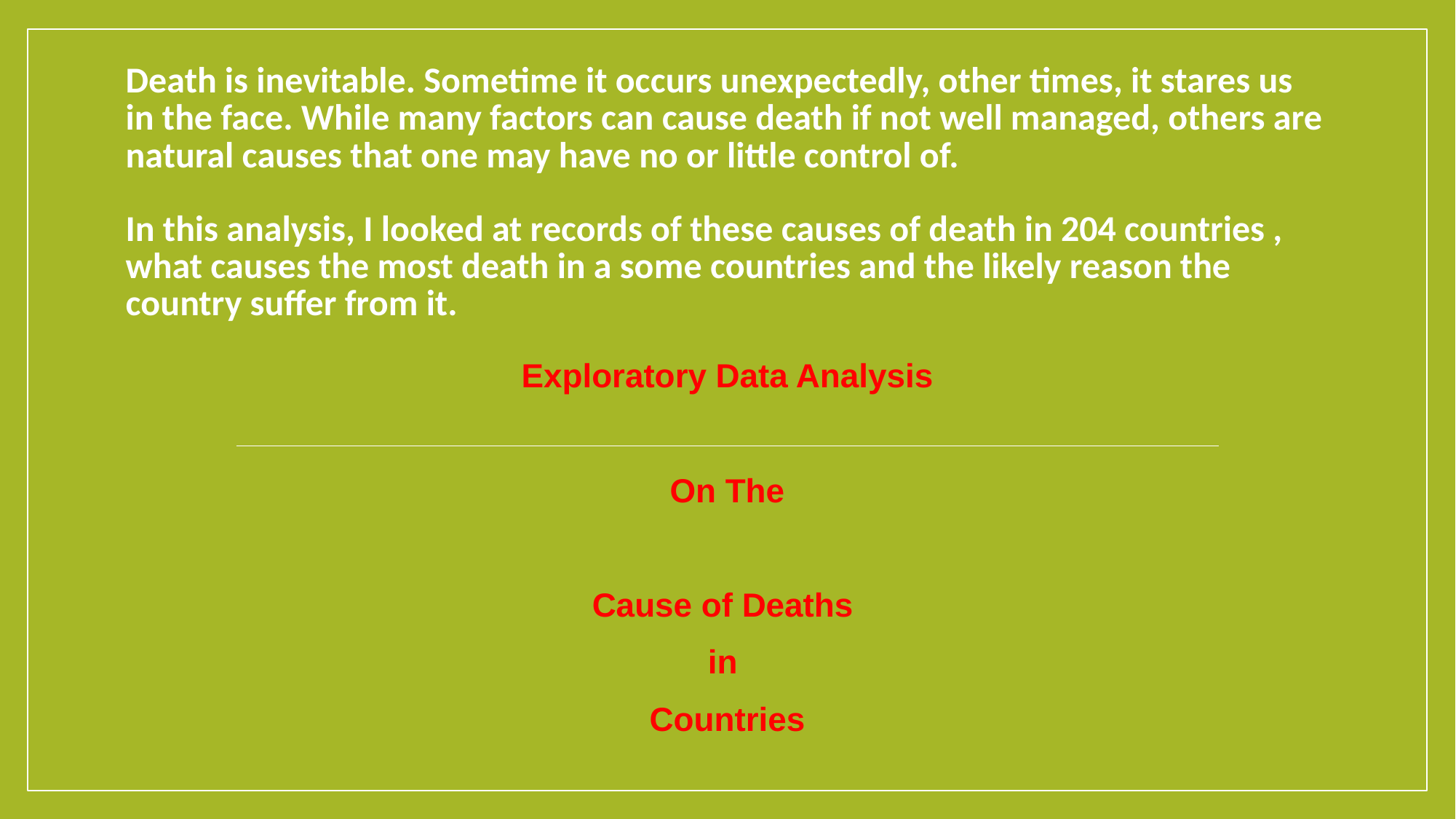

# Death is inevitable. Sometime it occurs unexpectedly, other times, it stares us in the face. While many factors can cause death if not well managed, others are natural causes that one may have no or little control of. In this analysis, I looked at records of these causes of death in 204 countries , what causes the most death in a some countries and the likely reason the country suffer from it.
Exploratory Data Analysis

 On The

Cause of Deaths
in
Countries